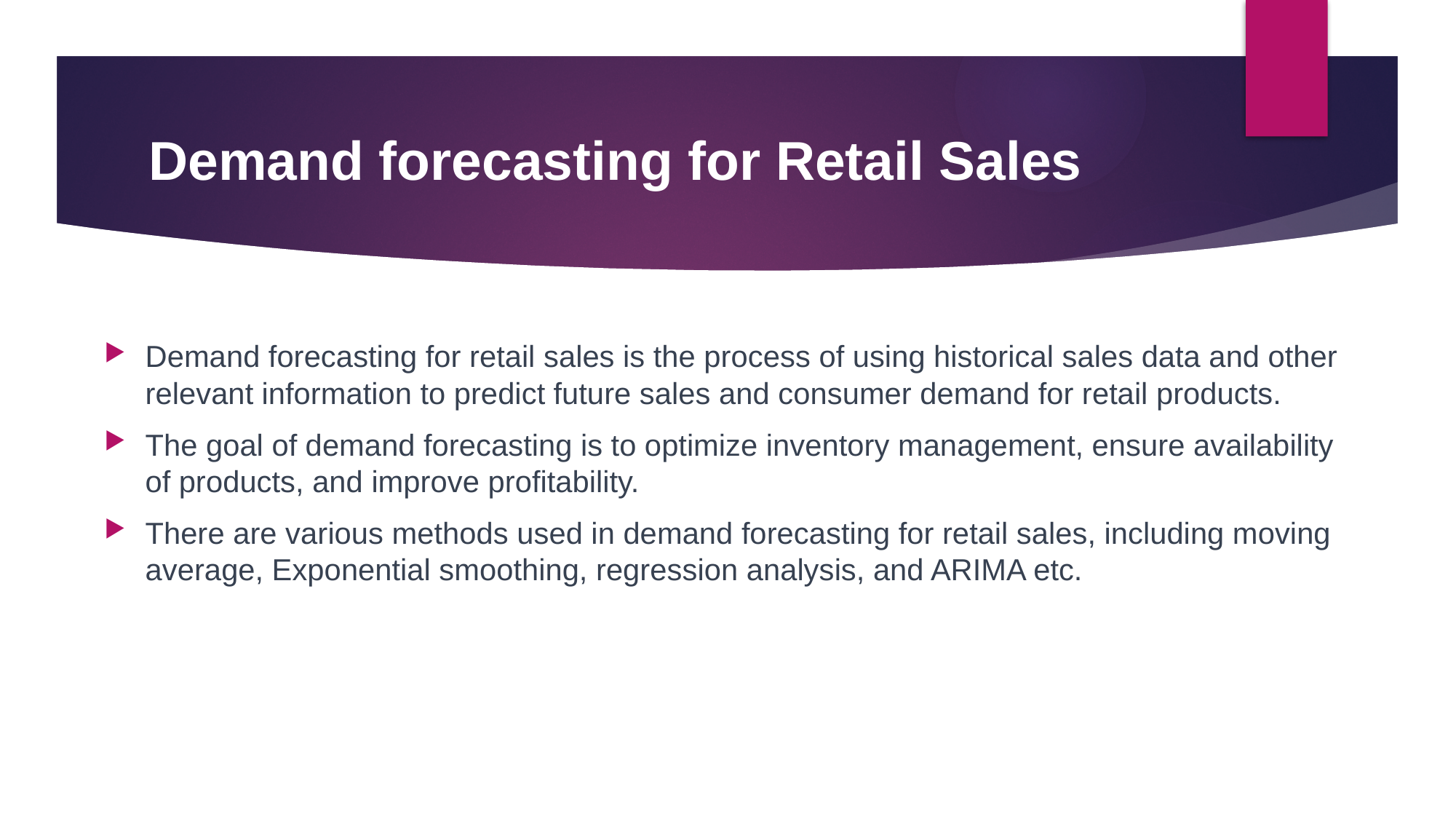

# Demand forecasting for Retail Sales
Demand forecasting for retail sales is the process of using historical sales data and other relevant information to predict future sales and consumer demand for retail products.
The goal of demand forecasting is to optimize inventory management, ensure availability of products, and improve profitability.
There are various methods used in demand forecasting for retail sales, including moving average, Exponential smoothing, regression analysis, and ARIMA etc.